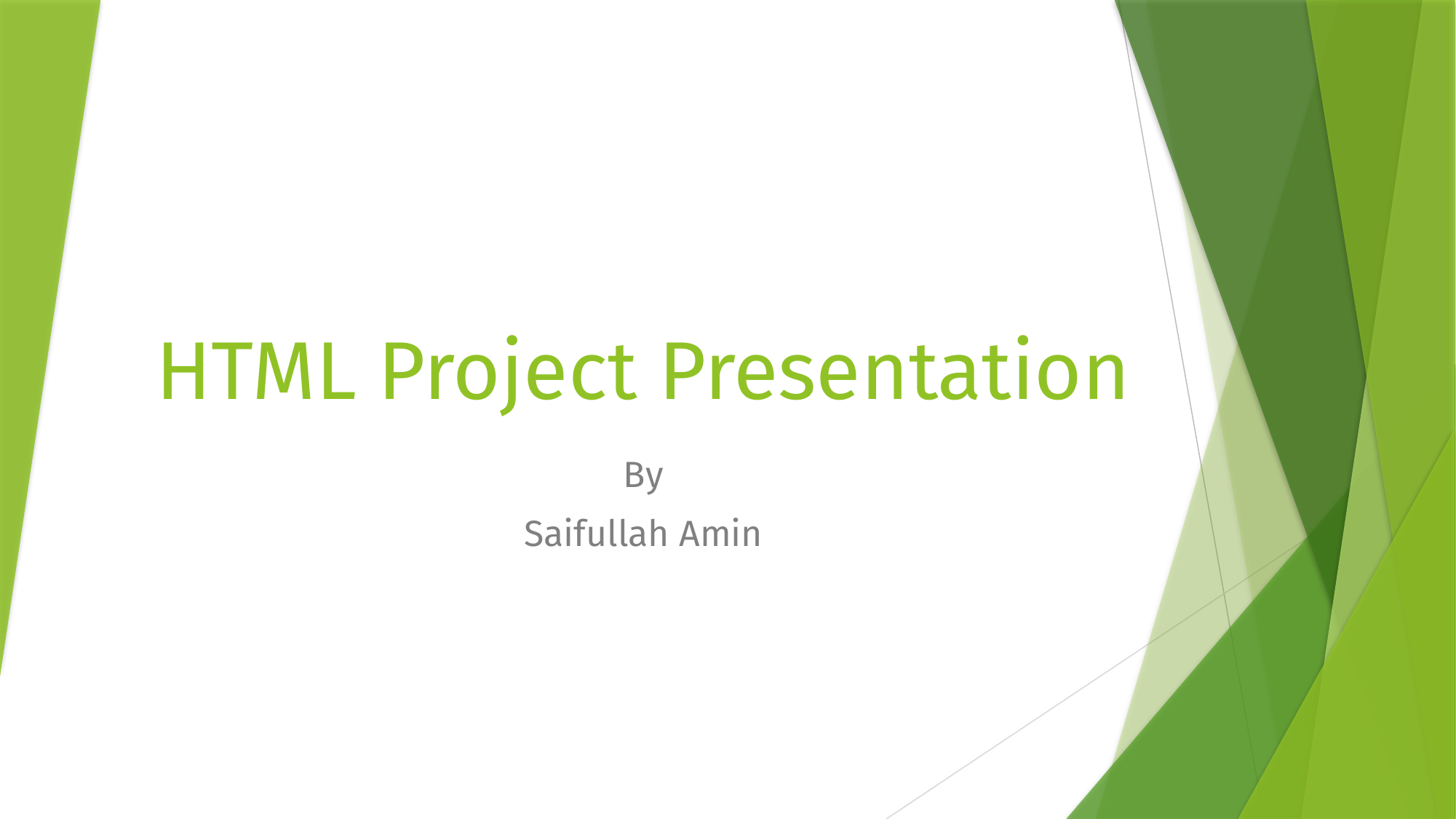

# HTML Project Presentation
By
Saifullah Amin